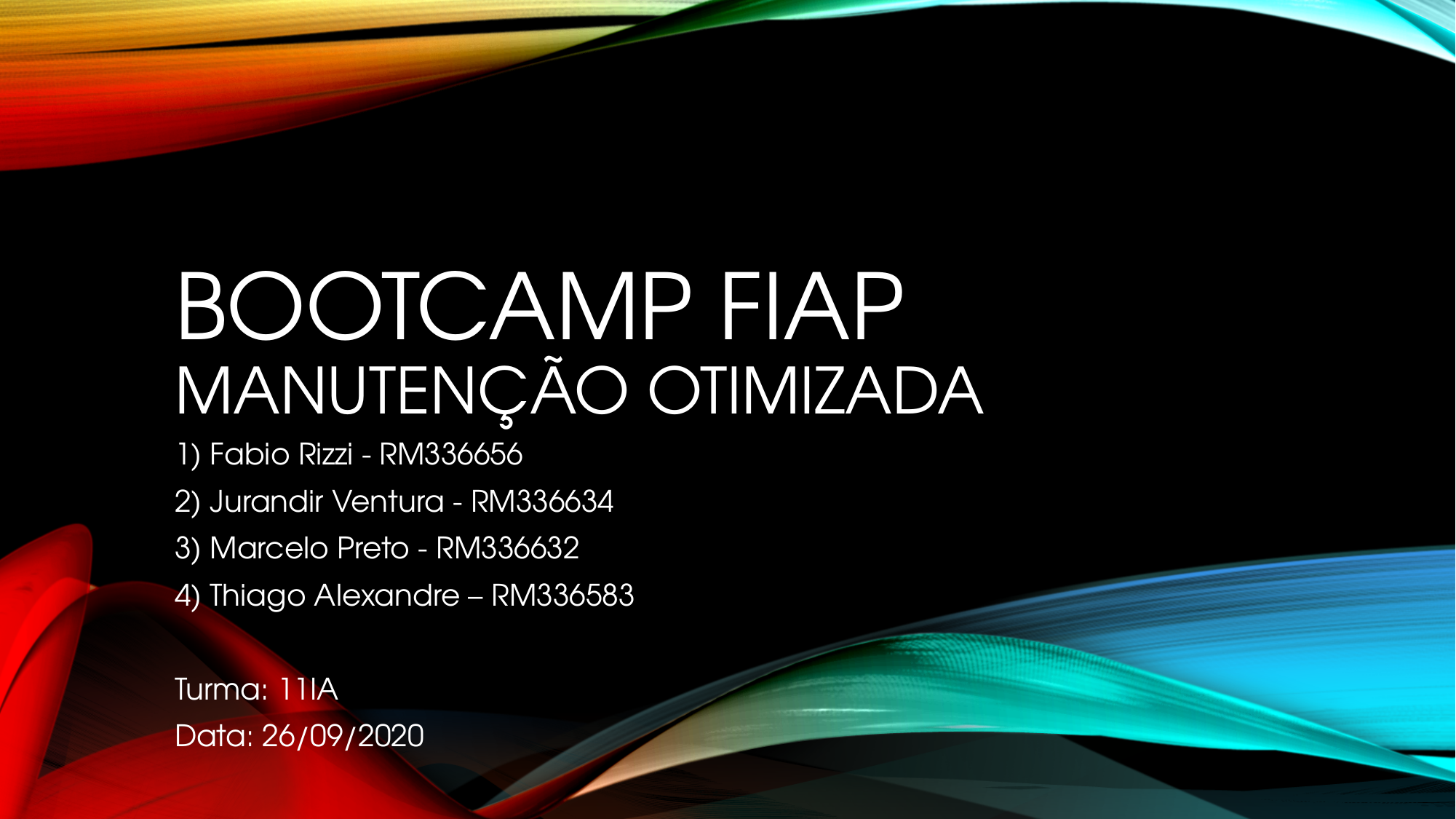

# BOOTCAMP FIAP MANUTENÇÃO OTIMIZADA
1) Fabio Rizzi - RM336656
2) Jurandir Ventura - RM336634
3) Marcelo Preto - RM336632
4) Thiago Alexandre – RM336583

Turma: 11IA
Data: 26/09/2020